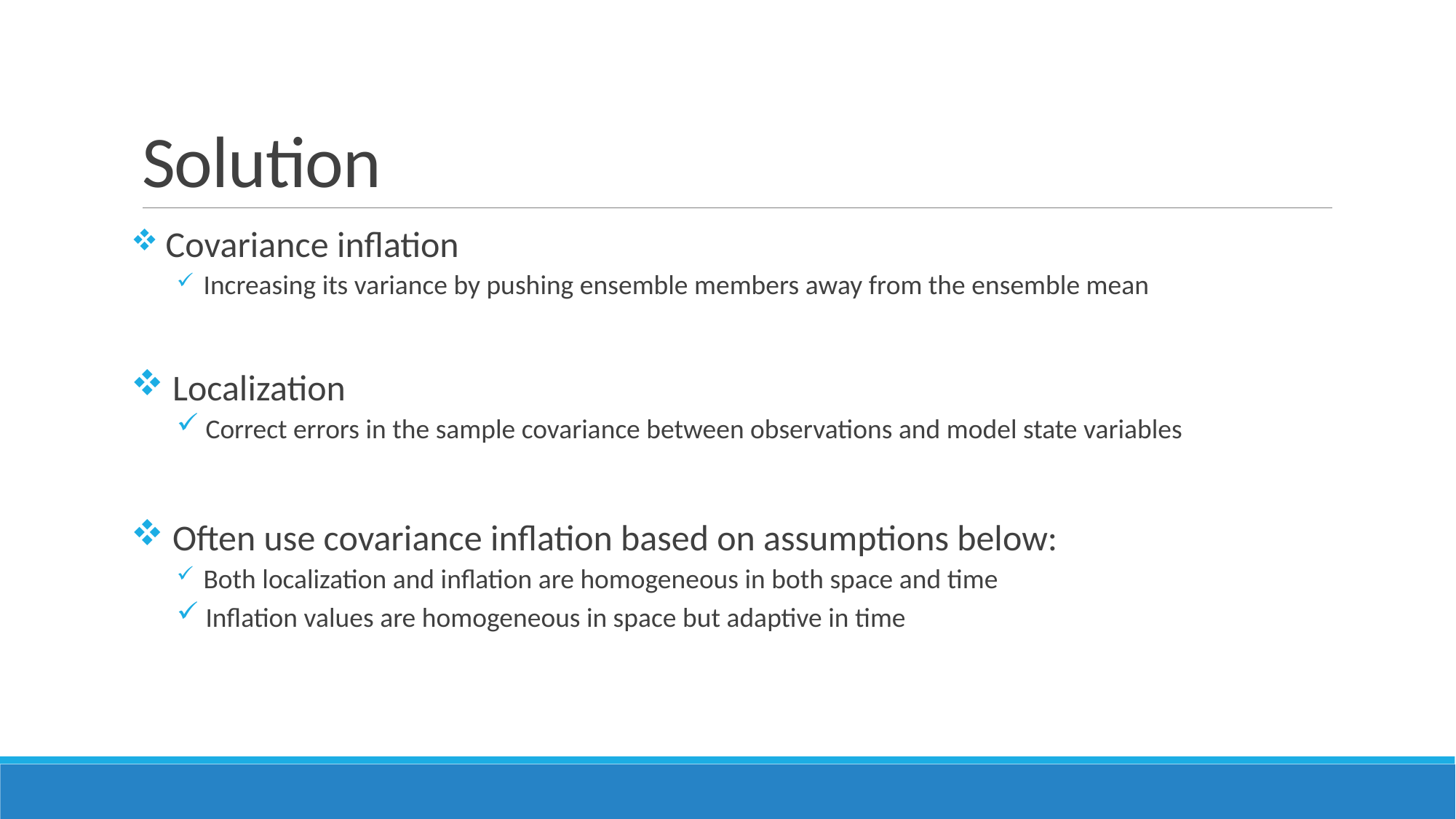

# Solution
 Covariance inflation
 Increasing its variance by pushing ensemble members away from the ensemble mean

 Localization
 Correct errors in the sample covariance between observations and model state variables

 Often use covariance inflation based on assumptions below:
 Both localization and inflation are homogeneous in both space and time
 Inflation values are homogeneous in space but adaptive in time